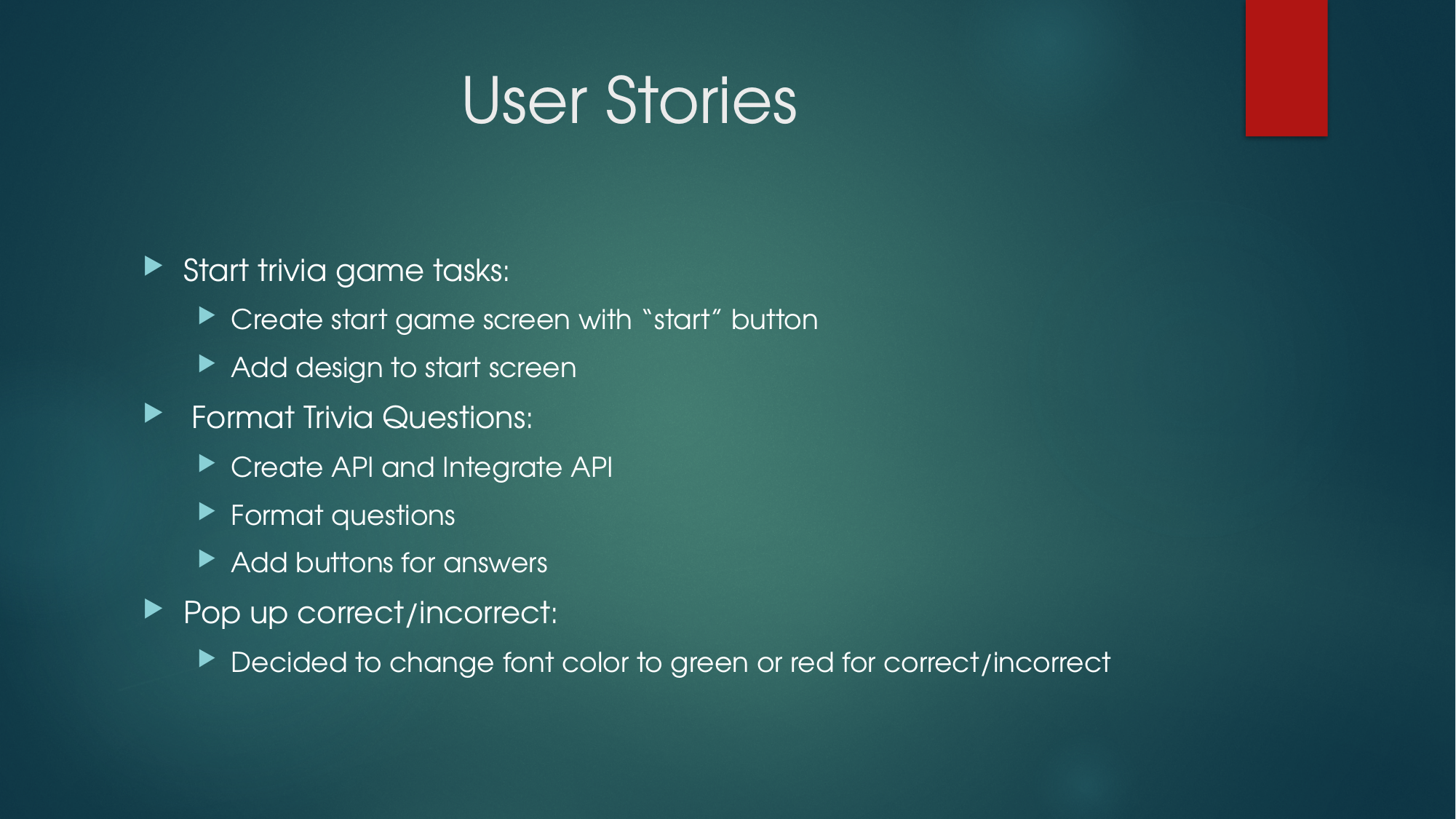

# User Stories
Start trivia game tasks:
Create start game screen with “start” button
Add design to start screen
 Format Trivia Questions:
Create API and Integrate API
Format questions
Add buttons for answers
Pop up correct/incorrect:
Decided to change font color to green or red for correct/incorrect